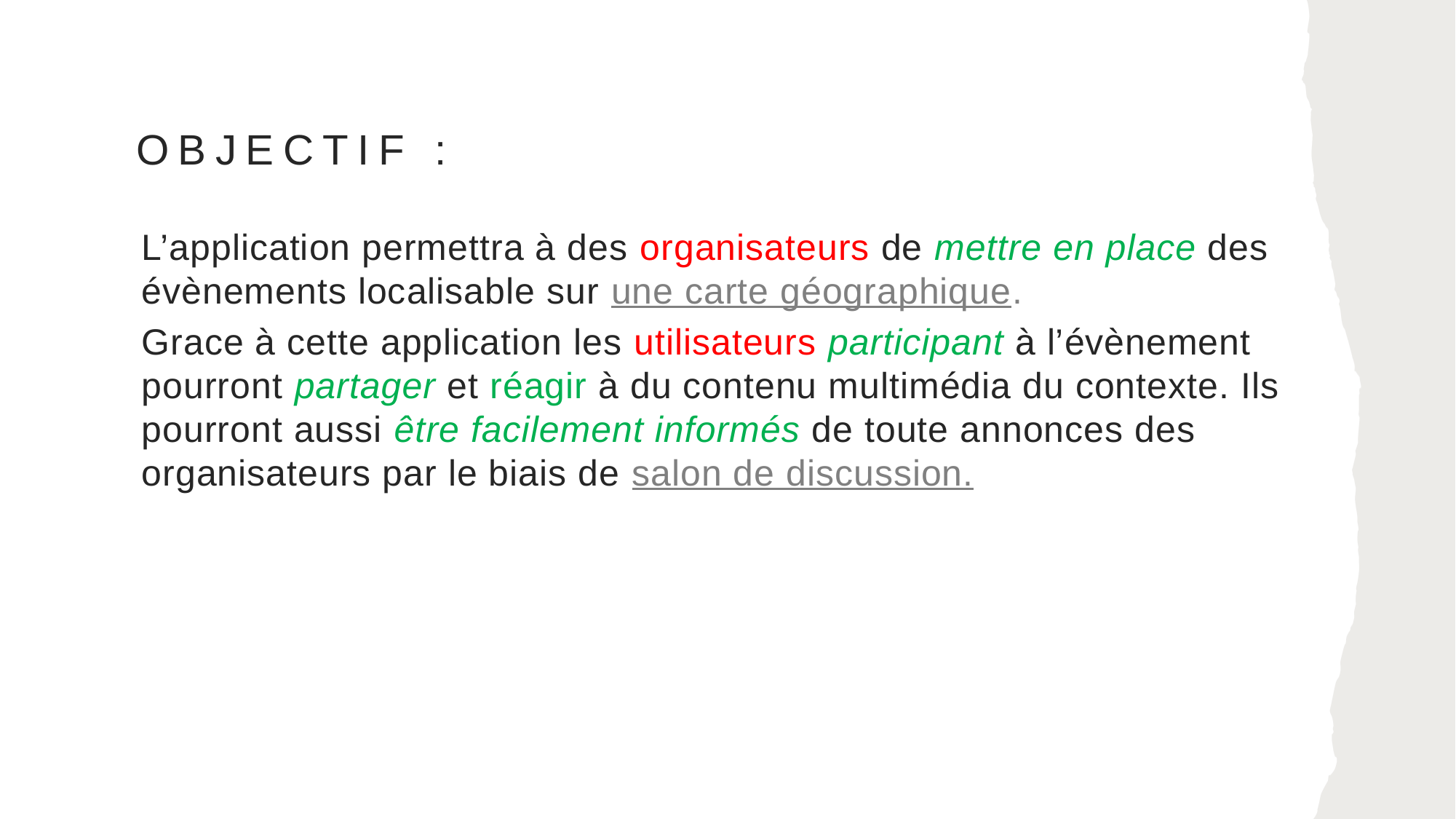

# Objectif :
L’application permettra à des organisateurs de mettre en place des évènements localisable sur une carte géographique.
Grace à cette application les utilisateurs participant à l’évènement pourront partager et réagir à du contenu multimédia du contexte. Ils pourront aussi être facilement informés de toute annonces des organisateurs par le biais de salon de discussion.